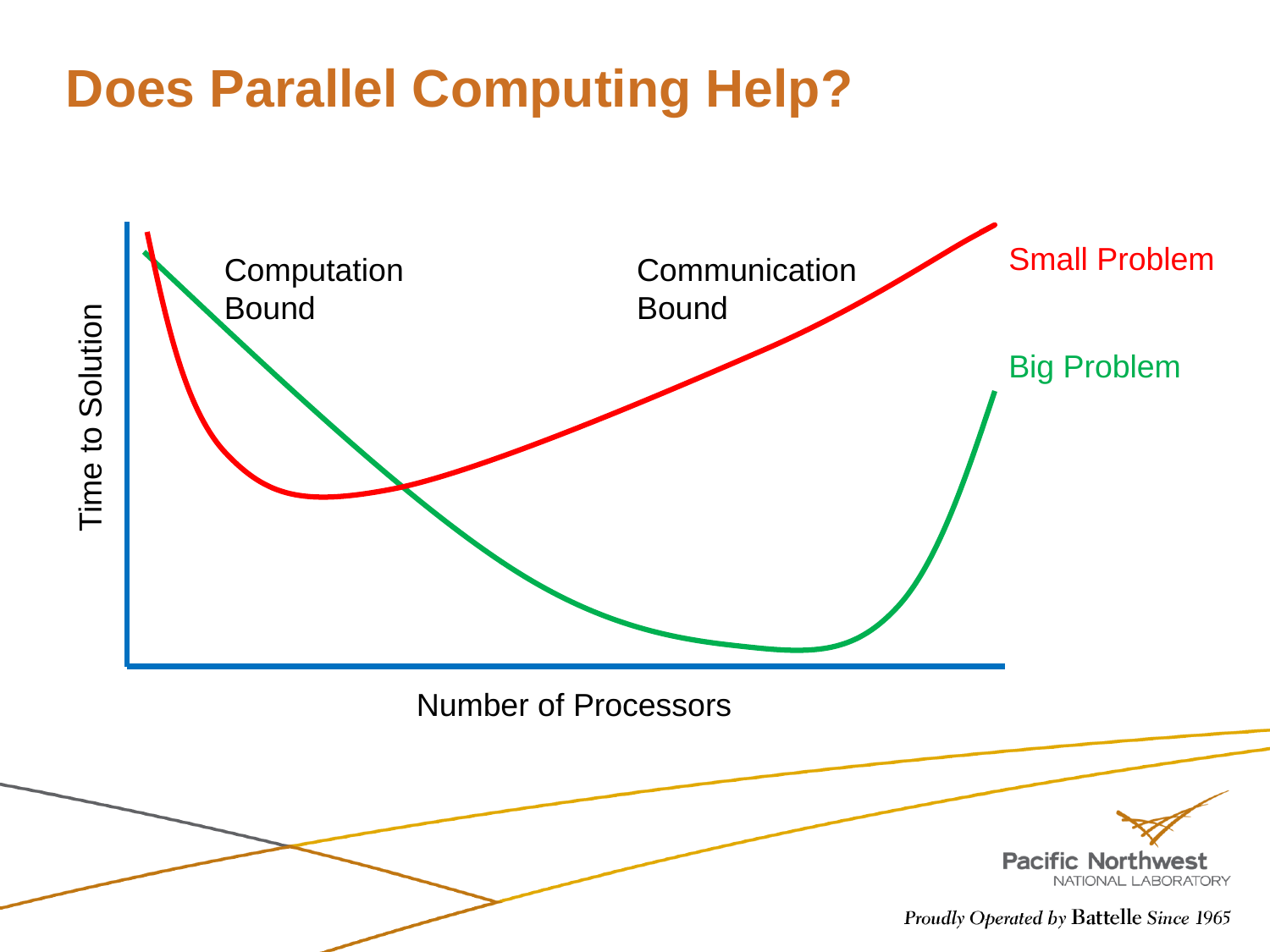

# Does Parallel Computing Help?

Small Problem
Computation Bound
Communication Bound

Big Problem
Time to Solution
Number of Processors